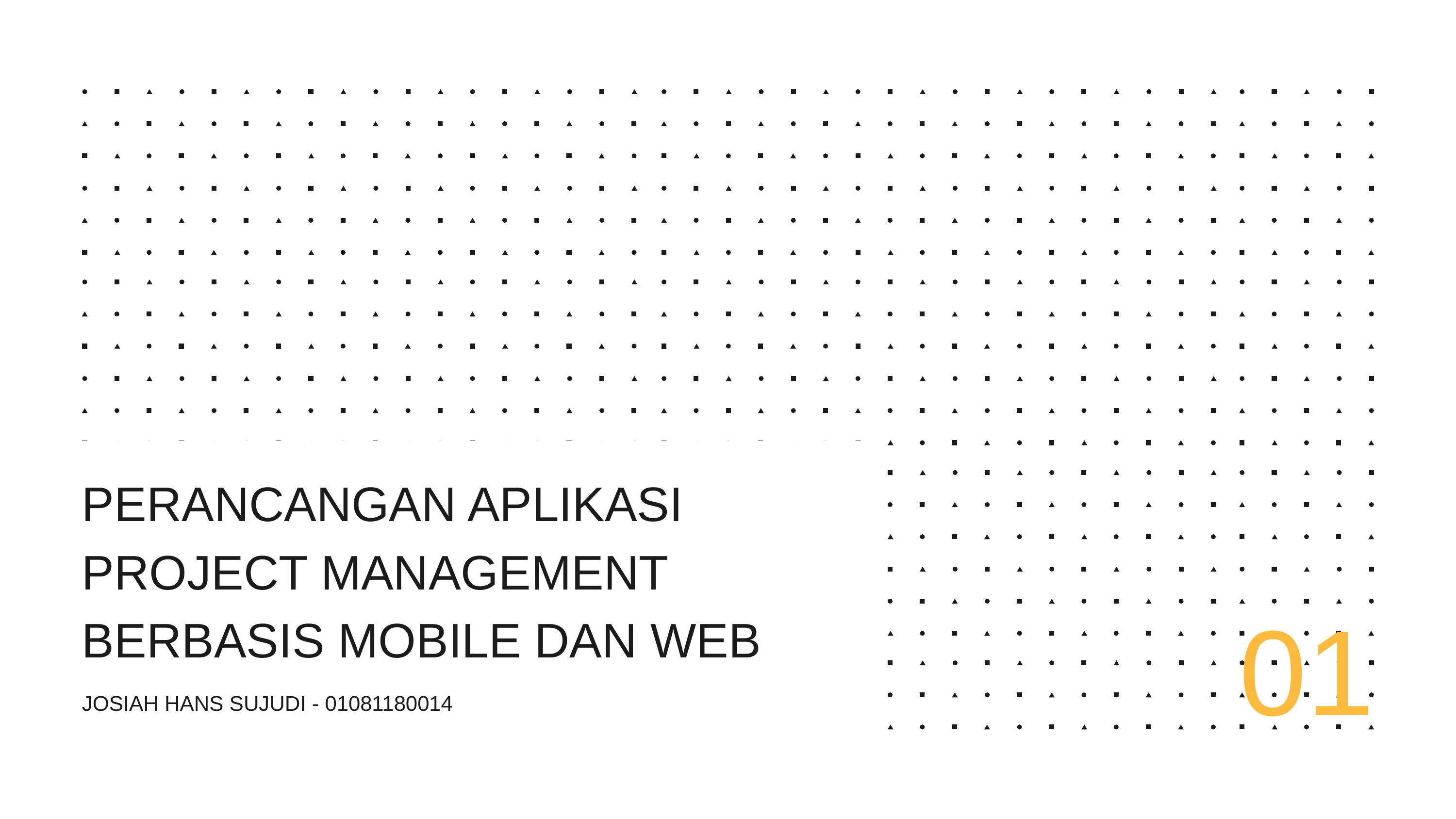

PERANCANGAN APLIKASI PROJECT MANAGEMENT BERBASIS MOBILE DAN WEB
01
JOSIAH HANS SUJUDI - 01081180014